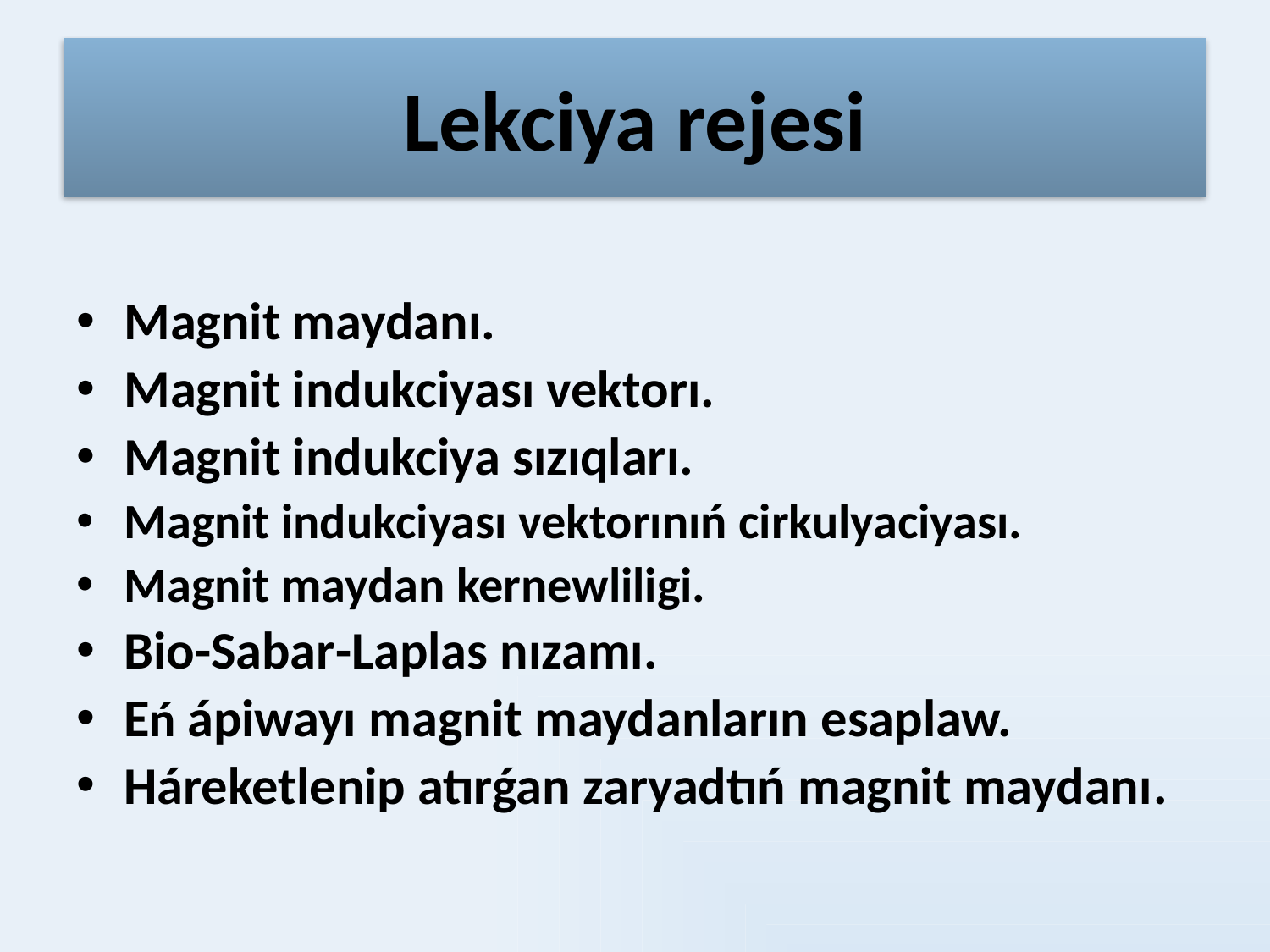

# Lekciya rejesi

Magnit maydanı.
Magnit indukciyası vektorı.
Мagnit indukciya sızıqları.
Magnit indukciyası vektorınıń cirkulyaciyası.
Magnit maydan kernewliligi.
Bio-Sabar-Laplas nızamı.
Eń ápiwayı mаgnit maydanların esaplaw.
Háreketlenip atırǵan zaryadtıń magnit maydanı.